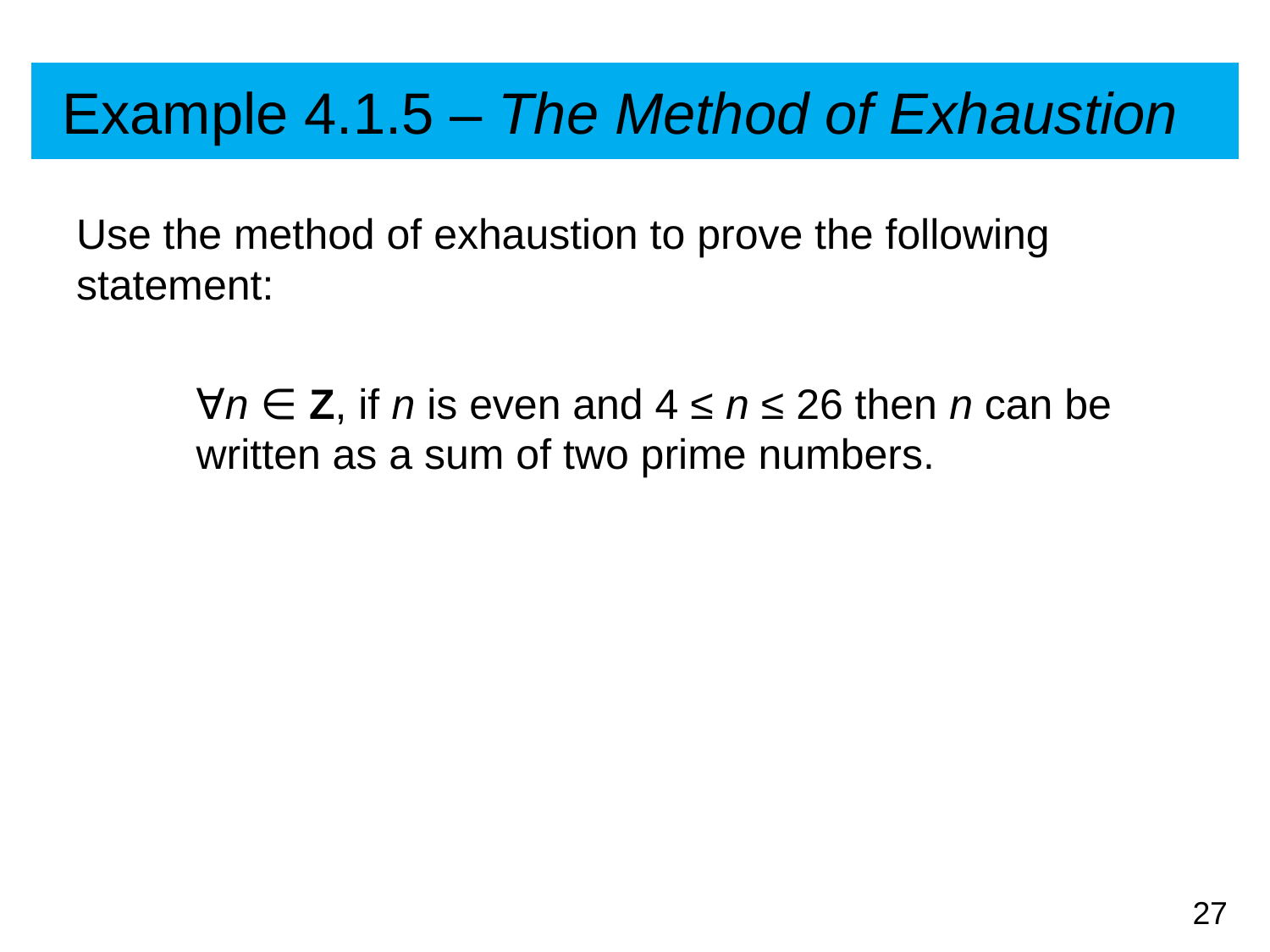

# Example 4.1.5 – The Method of Exhaustion
Use the method of exhaustion to prove the following statement:

∀n ∈ Z, if n is even and 4 ≤ n ≤ 26 then n can be written as a sum of two prime numbers.